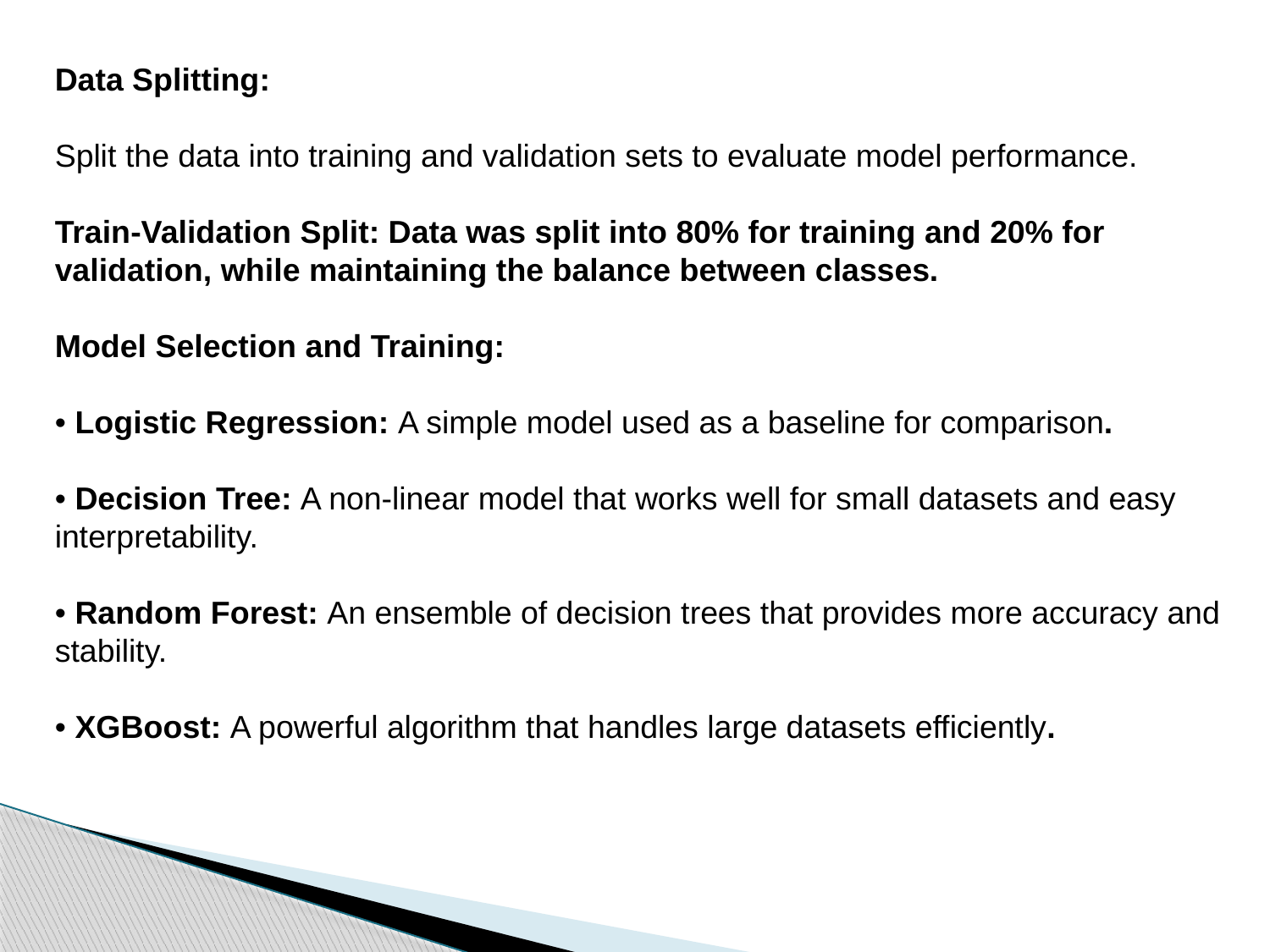

Data Splitting:

Split the data into training and validation sets to evaluate model performance.

Train-Validation Split: Data was split into 80% for training and 20% for validation, while maintaining the balance between classes.

Model Selection and Training:

• Logistic Regression: A simple model used as a baseline for comparison.

• Decision Tree: A non-linear model that works well for small datasets and easy interpretability.

• Random Forest: An ensemble of decision trees that provides more accuracy and stability.

• XGBoost: A powerful algorithm that handles large datasets efficiently.